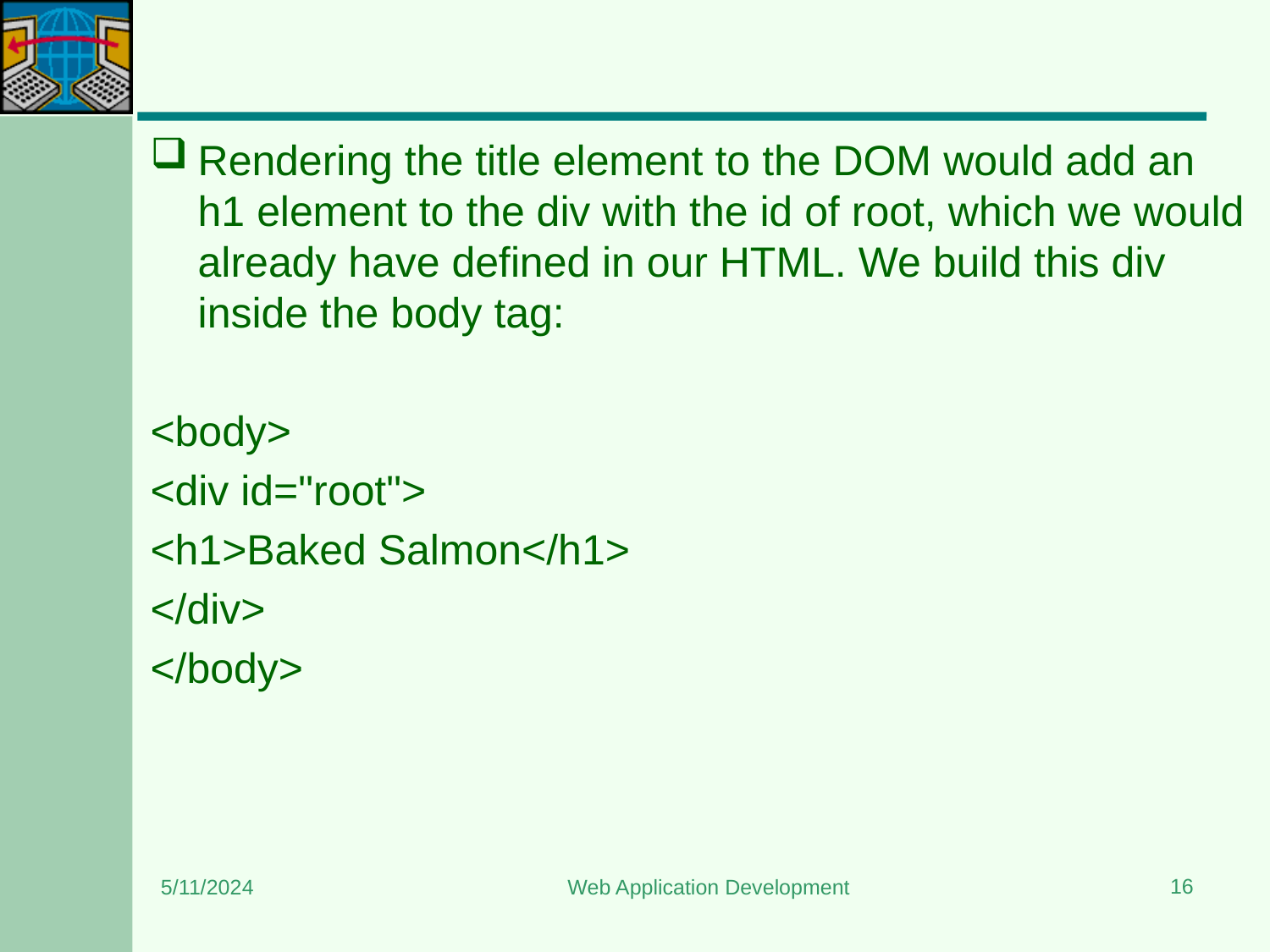

#
Rendering the title element to the DOM would add an h1 element to the div with the id of root, which we would already have defined in our HTML. We build this div inside the body tag:

<body>
<div id="root">
<h1>Baked Salmon</h1>
</div>
</body>
16
5/11/2024
Web Application Development